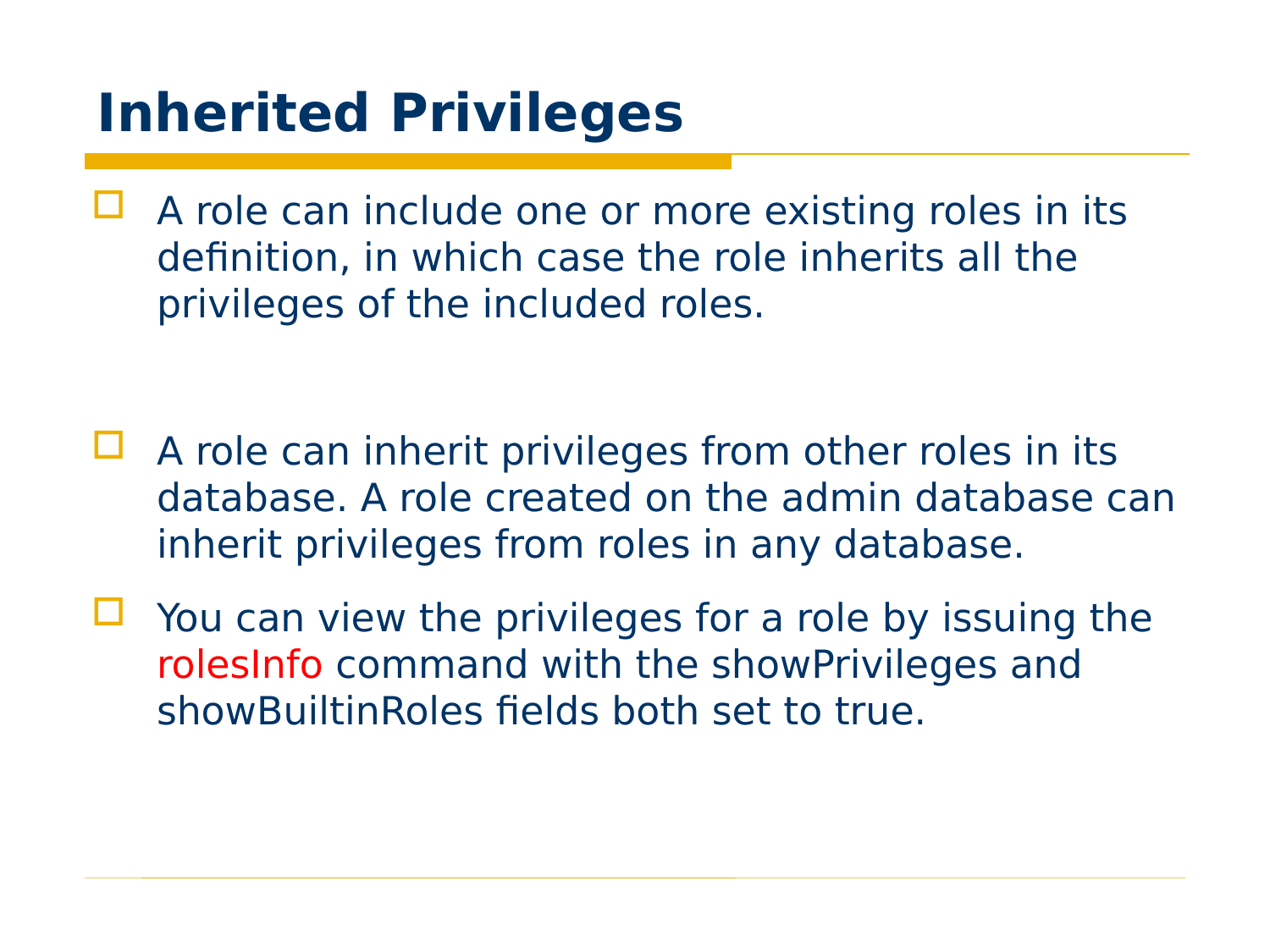

# Inherited Privileges
A role can include one or more existing roles in its definition, in which case the role inherits all the privileges of the included roles.

A role can inherit privileges from other roles in its database. A role created on the admin database can inherit privileges from roles in any database.
You can view the privileges for a role by issuing the rolesInfo command with the showPrivileges and showBuiltinRoles fields both set to true.